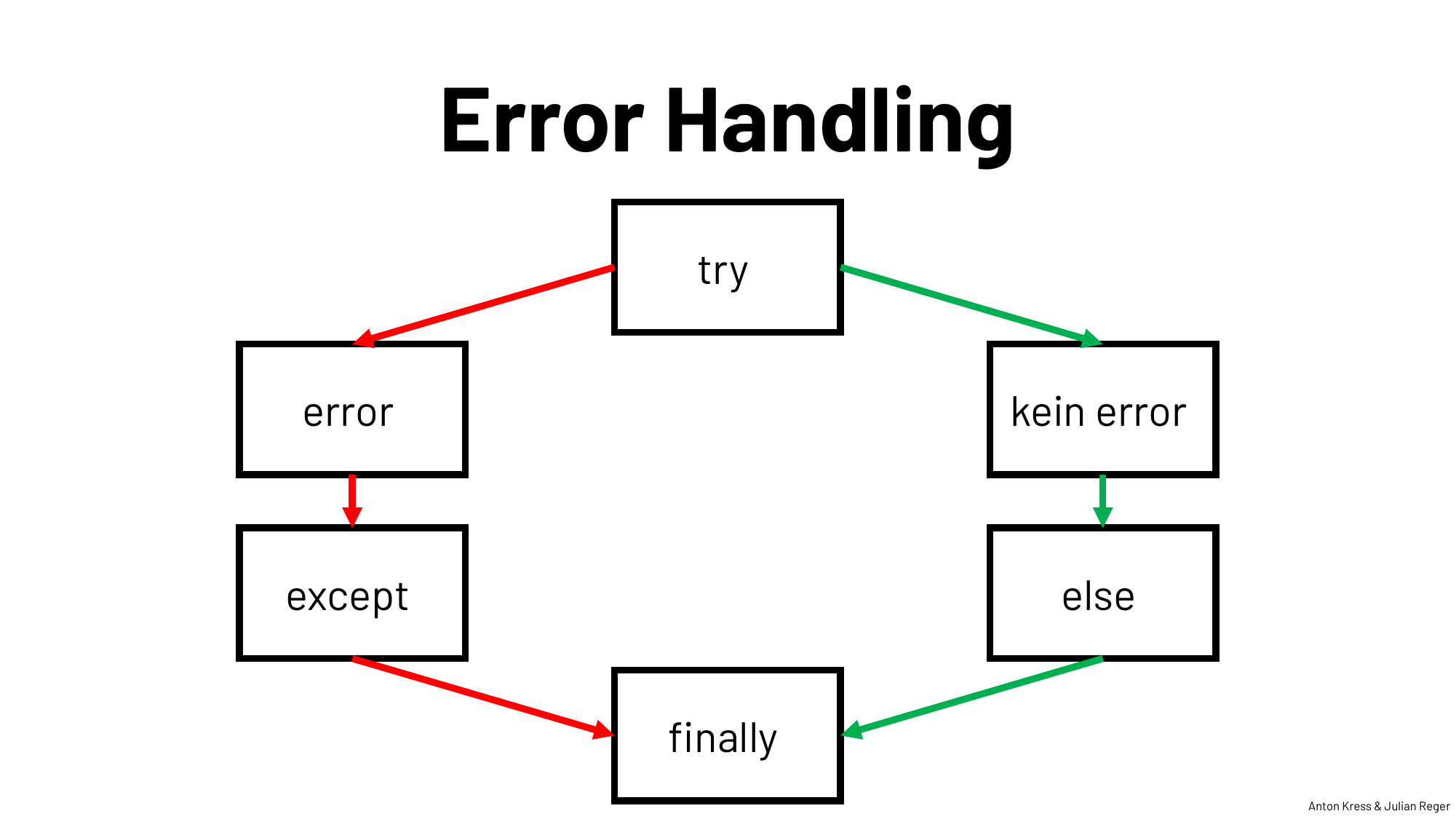

# Error Handling
try
error
kein error
except
else
finally
Anton Kress & Julian Reger